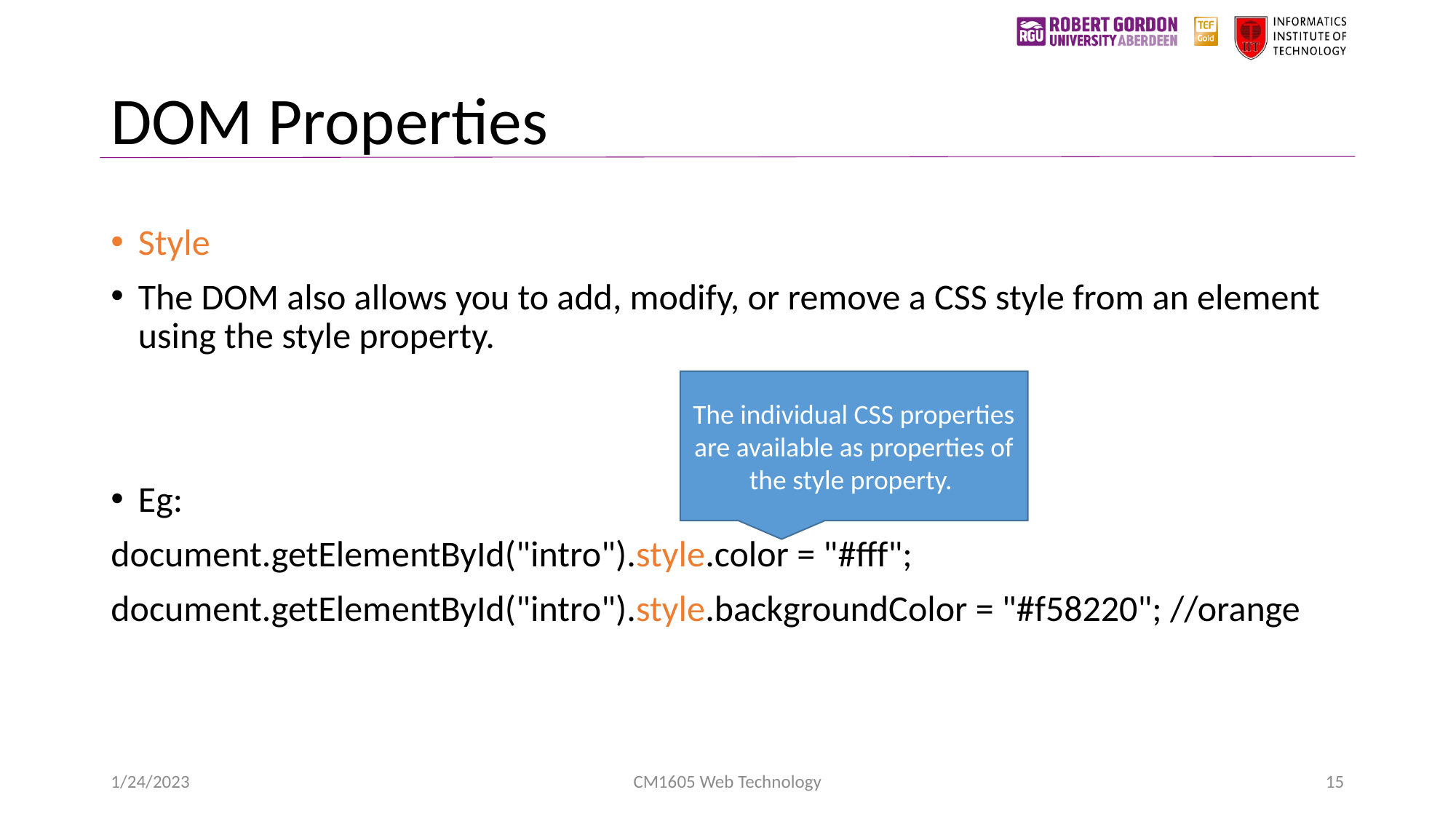

# DOM Properties
Style
The DOM also allows you to add, modify, or remove a CSS style from an element using the style property.

Eg:
document.getElementById("intro").style.color = "#fff";
document.getElementById("intro").style.backgroundColor = "#f58220"; //orange
The individual CSS properties are available as properties of the style property.
1/24/2023
CM1605 Web Technology
15